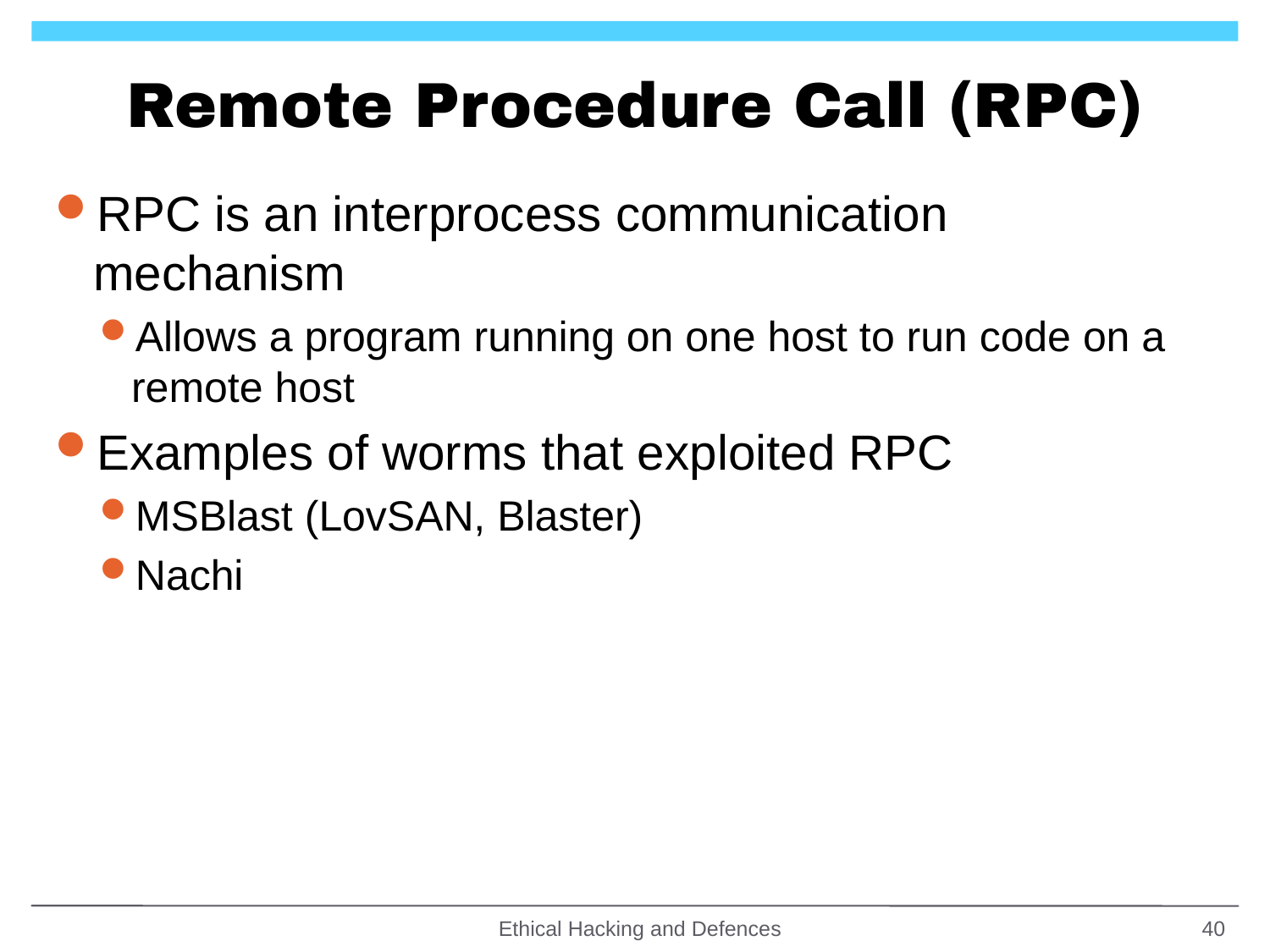

# Remote Procedure Call (RPC)
RPC is an interprocess communication mechanism
Allows a program running on one host to run code on a remote host
Examples of worms that exploited RPC
MSBlast (LovSAN, Blaster)
Nachi

Ethical Hacking and Defences
40